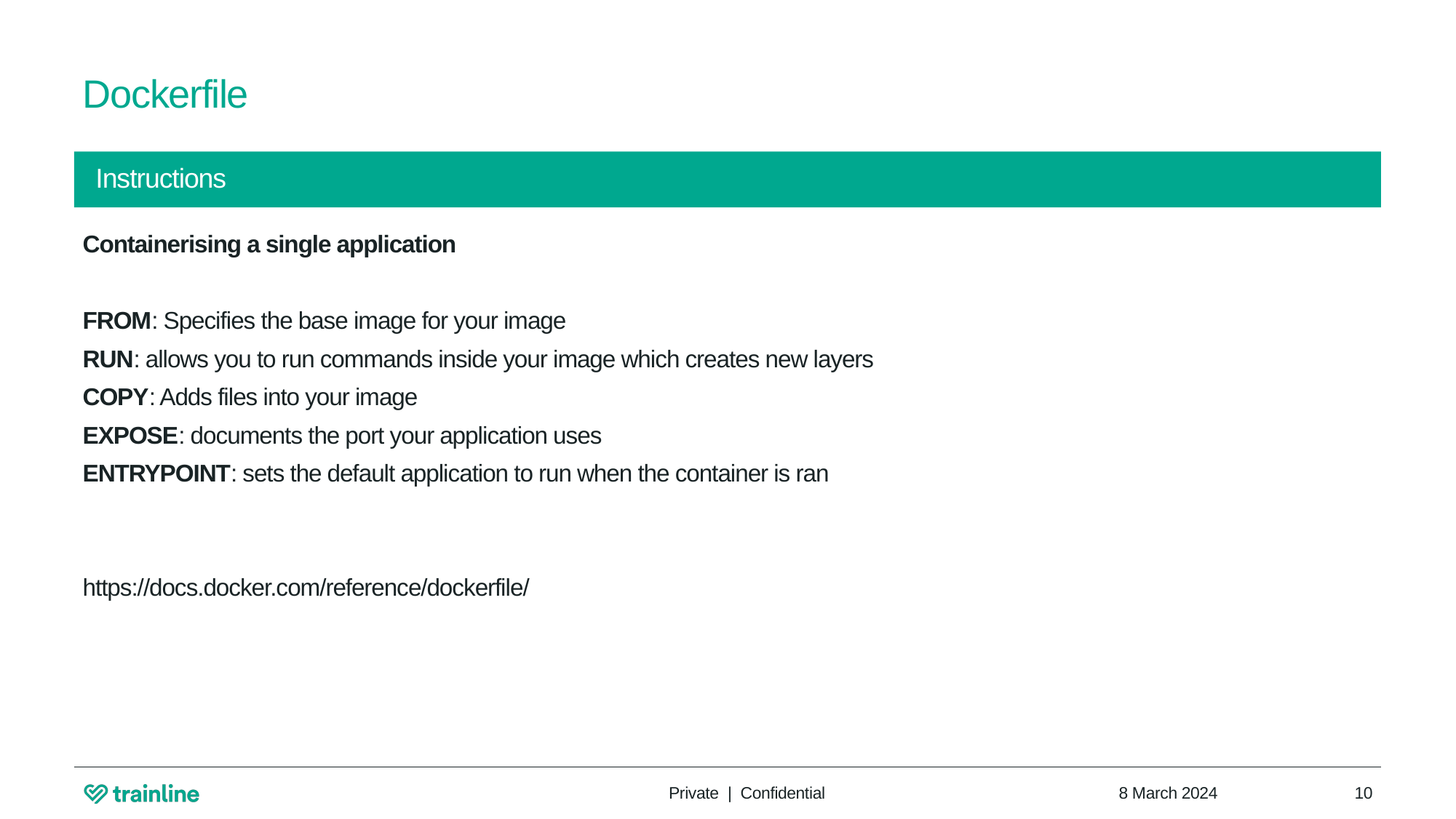

# Dockerfile
Instructions
Containerising a single application

FROM: Specifies the base image for your image
RUN: allows you to run commands inside your image which creates new layers
COPY: Adds files into your image
EXPOSE: documents the port your application uses
ENTRYPOINT: sets the default application to run when the container is ran

https://docs.docker.com/reference/dockerfile/
Private  |  Confidential
8 March 2024
10